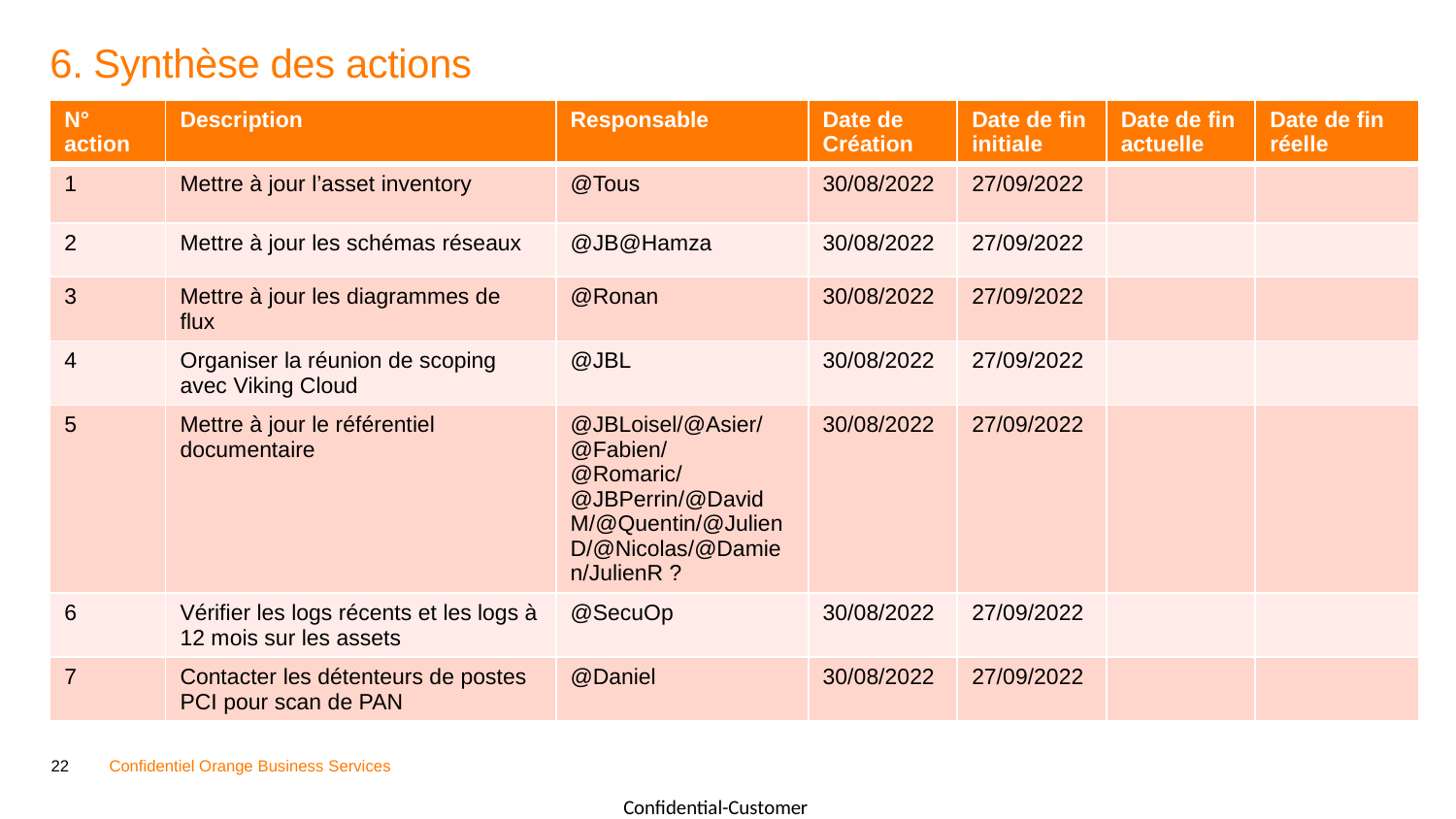

# 6. Synthèse des actions
| N° action | Description | Responsable | Date de Création | Date de fin initiale | Date de fin actuelle | Date de fin réelle |
| --- | --- | --- | --- | --- | --- | --- |
| 1 | Mettre à jour l’asset inventory | @Tous | 30/08/2022 | 27/09/2022 |  |  |
| 2 | Mettre à jour les schémas réseaux | @JB@Hamza | 30/08/2022 | 27/09/2022 |  |  |
| 3 | Mettre à jour les diagrammes de flux | @Ronan | 30/08/2022 | 27/09/2022 |  |  |
| 4 | Organiser la réunion de scoping avec Viking Cloud | @JBL | 30/08/2022 | 27/09/2022 |  |  |
| 5 | Mettre à jour le référentiel documentaire | @JBLoisel/@Asier/@Fabien/@Romaric/@JBPerrin/@David M/@Quentin/@JulienD/@Nicolas/@Damien/JulienR ? | 30/08/2022 | 27/09/2022 |  |  |
| 6 | Vérifier les logs récents et les logs à 12 mois sur les assets | @SecuOp | 30/08/2022 | 27/09/2022 |  |  |
| 7 | Contacter les détenteurs de postes PCI pour scan de PAN | @Daniel | 30/08/2022 | 27/09/2022 |  |  |